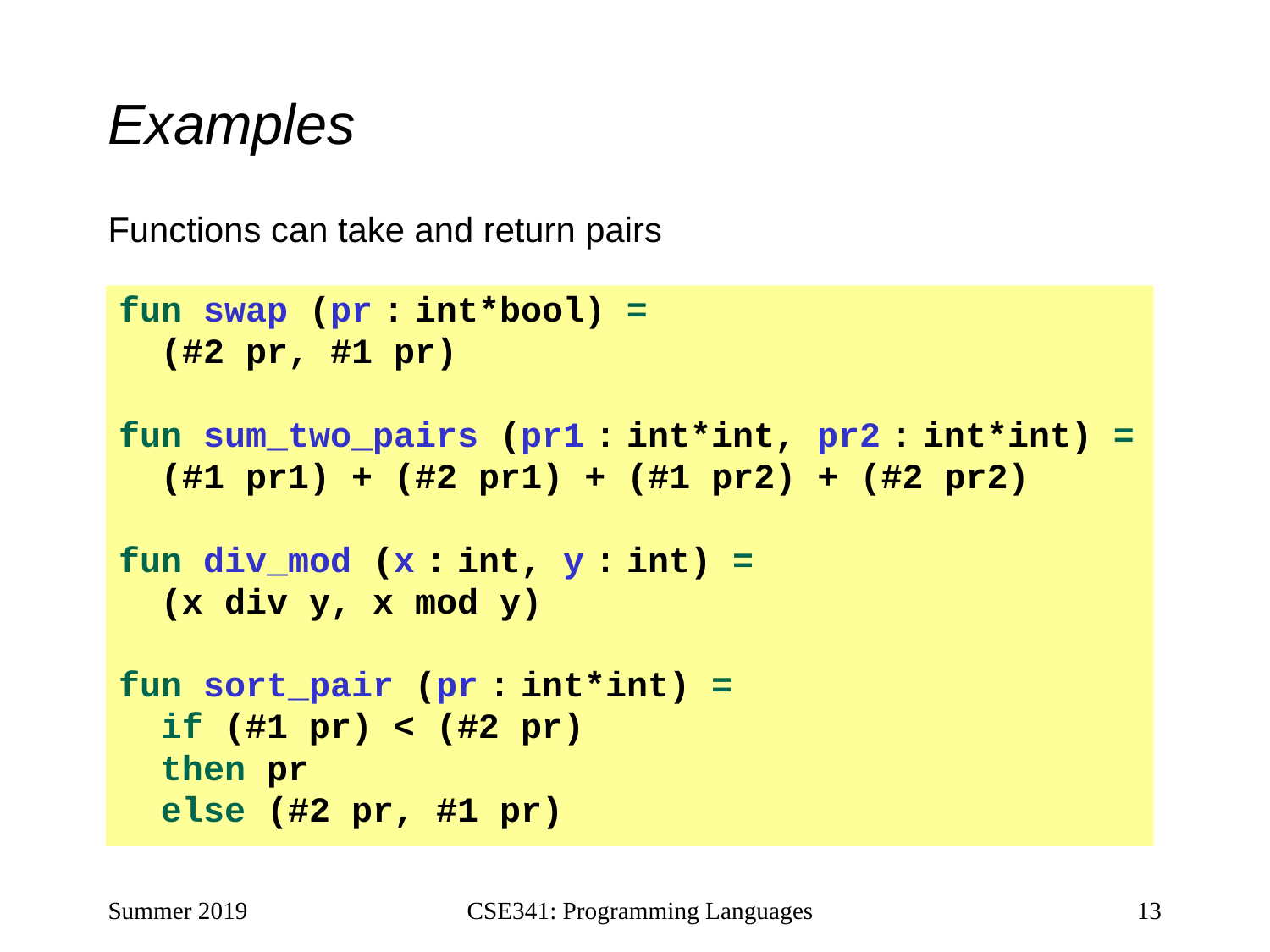

# Examples
Functions can take and return pairs
fun swap (pr : int*bool) =
  (#2 pr, #1 pr)

fun sum_two_pairs (pr1 : int*int, pr2 : int*int) =
  (#1 pr1) + (#2 pr1) + (#1 pr2) + (#2 pr2)

fun div_mod (x : int, y : int) =
  (x div y, x mod y)

fun sort_pair (pr : int*int) =
  if (#1 pr) < (#2 pr)
  then pr
  else (#2 pr, #1 pr)

Summer 2019
CSE341: Programming Languages
13